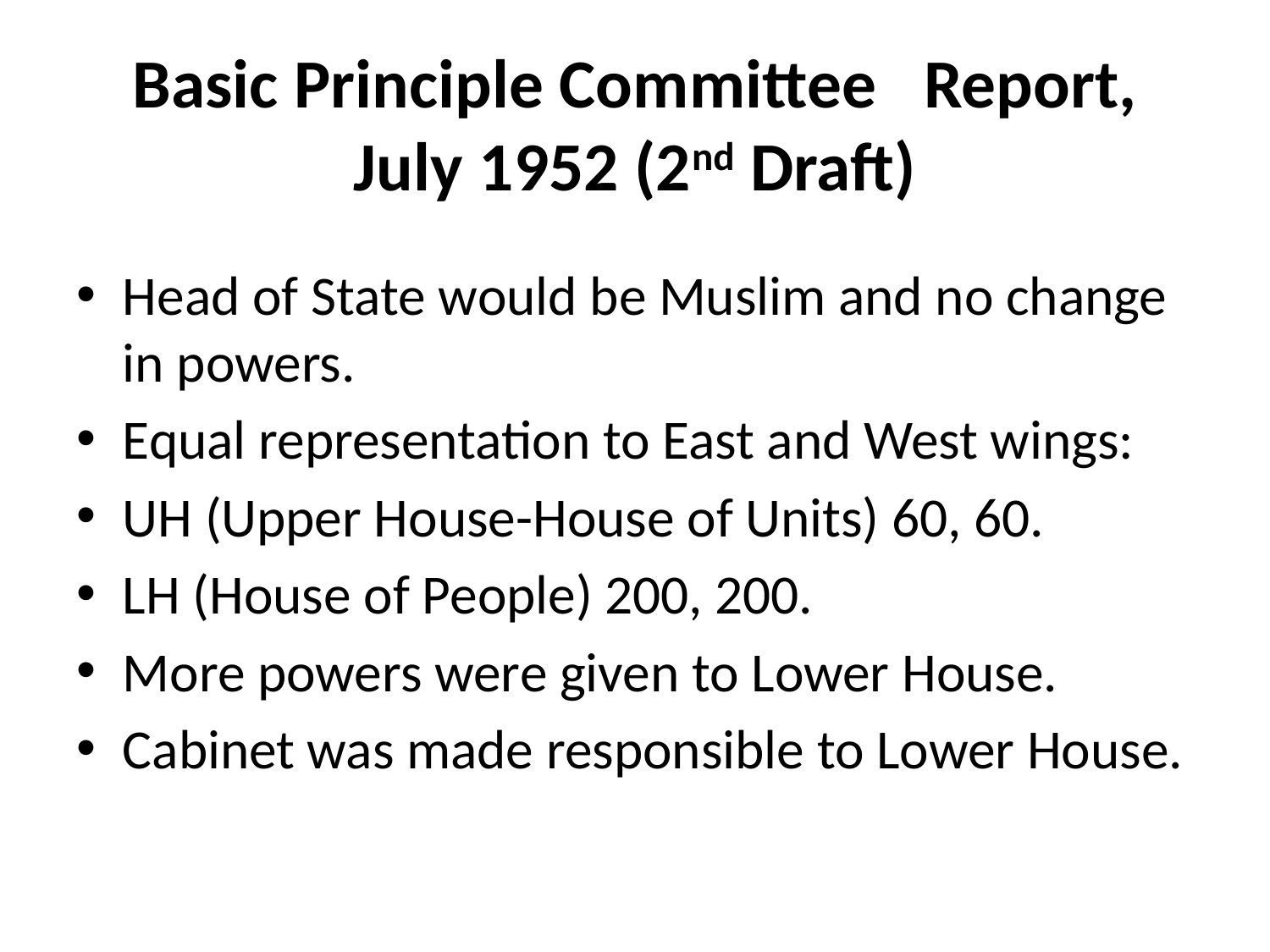

# Basic Principle Committee  		Report, July 1952 (2nd Draft)
Head of State would be Muslim and no change in powers.
Equal representation to East and West wings:
UH (Upper House-House of Units) 60, 60.
LH (House of People) 200, 200.
More powers were given to Lower House.
Cabinet was made responsible to Lower House.